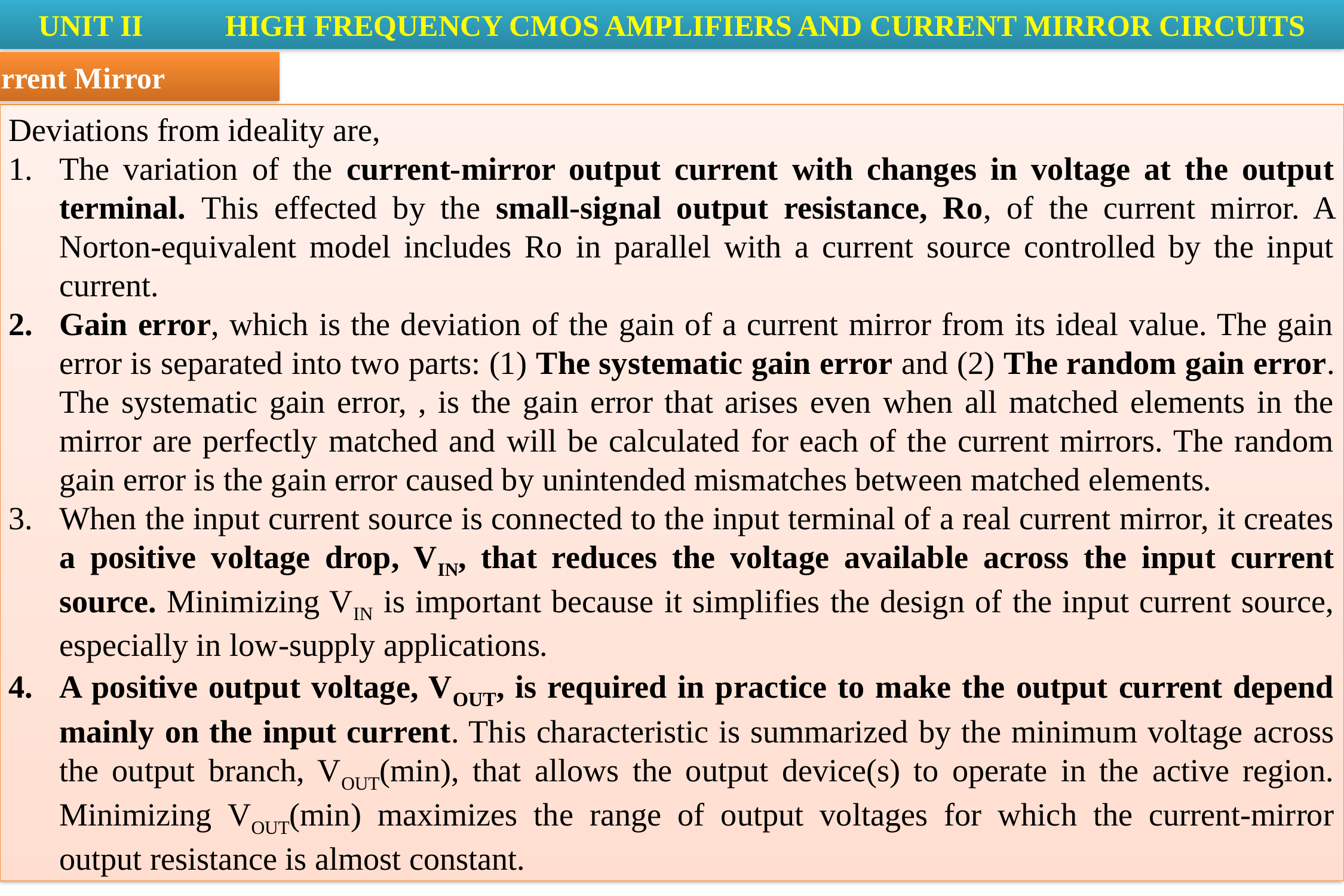

UNIT II	 HIGH FREQUENCY CMOS AMPLIFIERS AND CURRENT MIRROR CIRCUITS
Current Mirror
Deviations from ideality are,
The variation of the current-mirror output current with changes in voltage at the output terminal. This effected by the small-signal output resistance, Ro, of the current mirror. A Norton-equivalent model includes Ro in parallel with a current source controlled by the input current.
Gain error, which is the deviation of the gain of a current mirror from its ideal value. The gain error is separated into two parts: (1) The systematic gain error and (2) The random gain error. The systematic gain error, , is the gain error that arises even when all matched elements in the mirror are perfectly matched and will be calculated for each of the current mirrors. The random gain error is the gain error caused by unintended mismatches between matched elements.
When the input current source is connected to the input terminal of a real current mirror, it creates a positive voltage drop, VIN, that reduces the voltage available across the input current source. Minimizing VIN is important because it simplifies the design of the input current source, especially in low-supply applications.
A positive output voltage, VOUT, is required in practice to make the output current depend mainly on the input current. This characteristic is summarized by the minimum voltage across the output branch, VOUT(min), that allows the output device(s) to operate in the active region. Minimizing VOUT(min) maximizes the range of output voltages for which the current-mirror output resistance is almost constant.